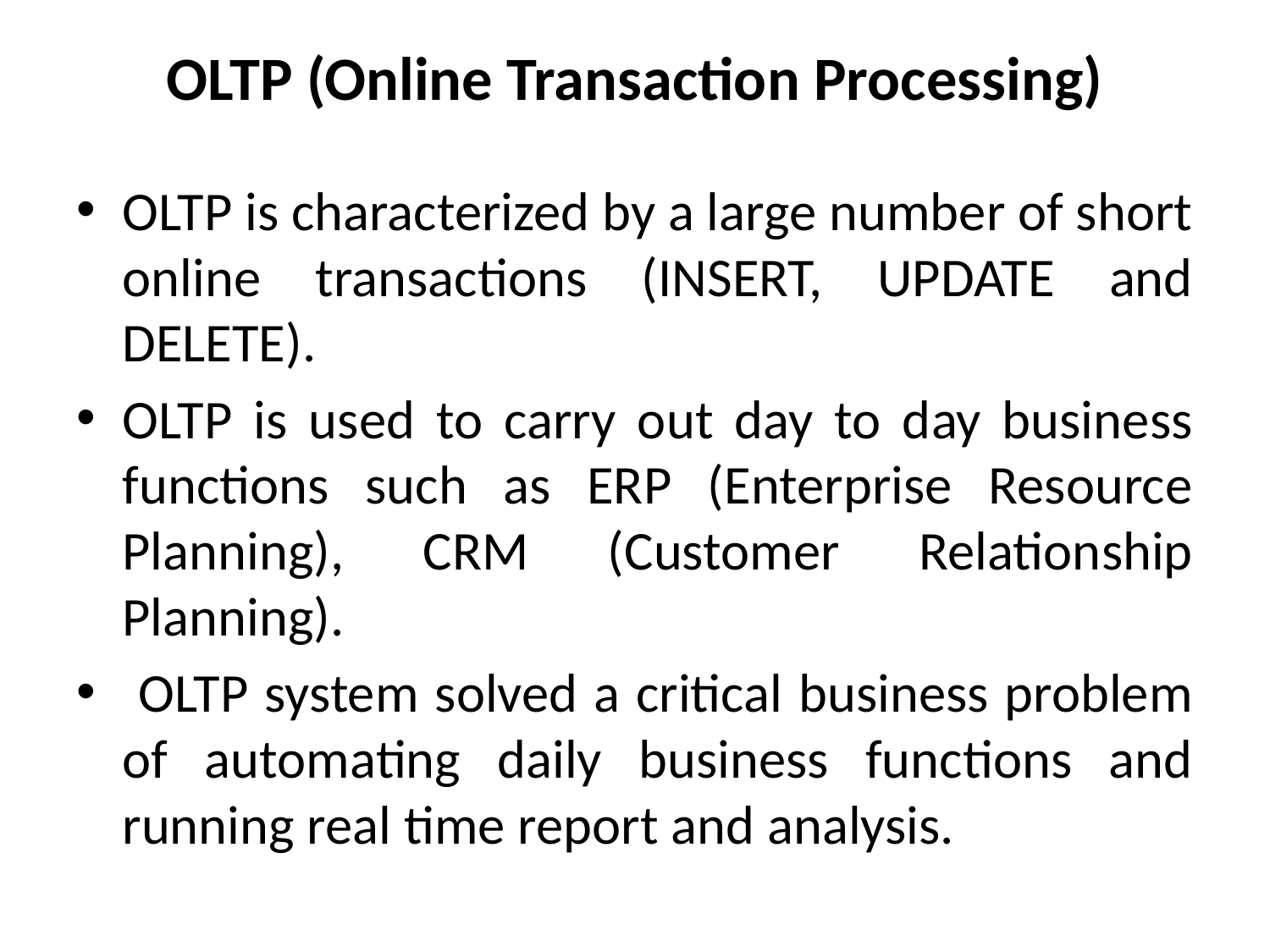

# OLTP (Online Transaction Processing)
OLTP is characterized by a large number of short online transactions (INSERT, UPDATE and DELETE).
OLTP is used to carry out day to day business functions such as ERP (Enterprise Resource Planning), CRM (Customer Relationship Planning).
 OLTP system solved a critical business problem of automating daily business functions and running real time report and analysis.